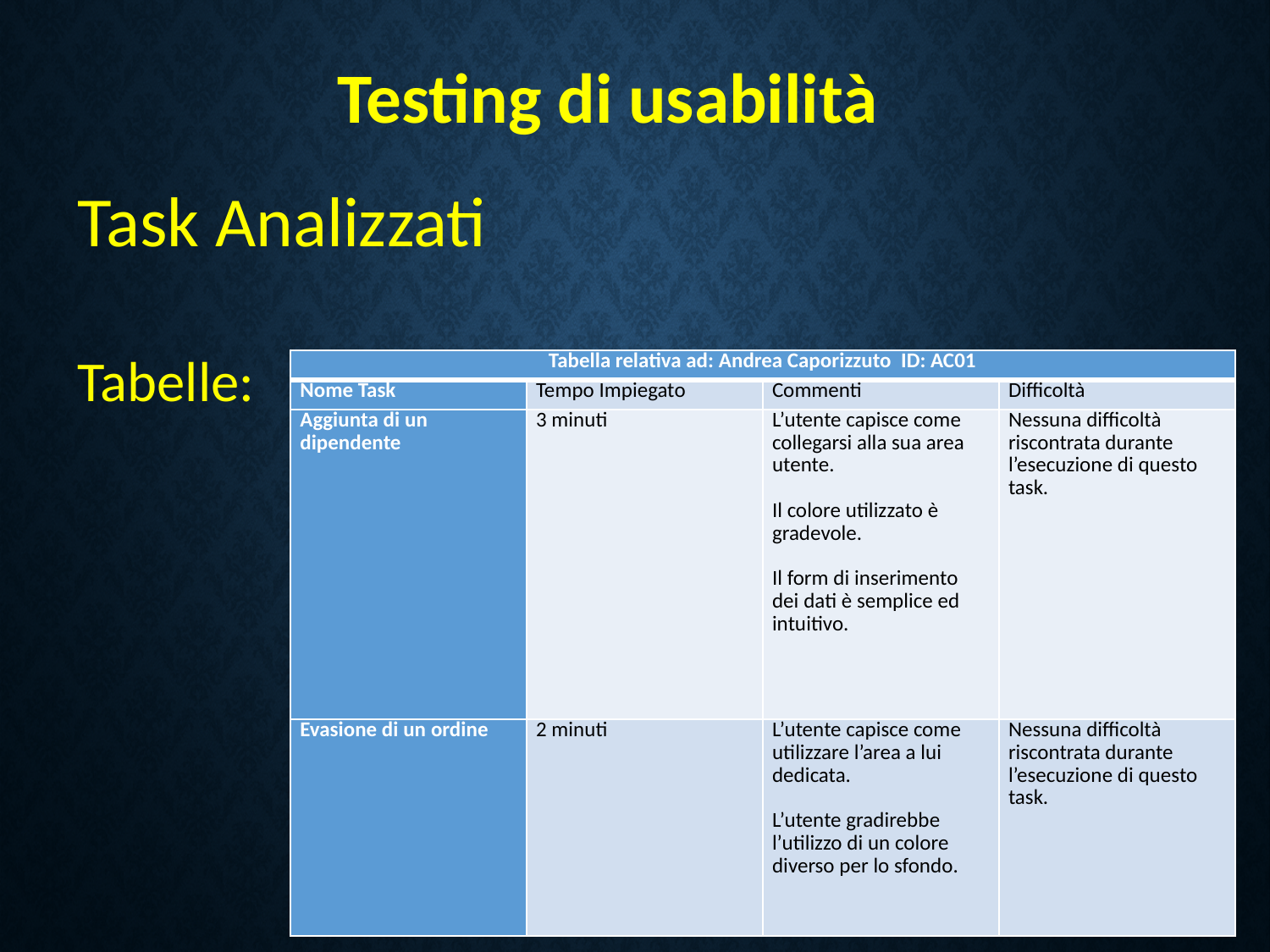

Testing di usabilità
Task Analizzati

Tabelle:
| Tabella relativa ad: Andrea Caporizzuto ID: AC01 |  |  |  |
| --- | --- | --- | --- |
| Nome Task | Tempo Impiegato | Commenti | Difficoltà |
| Aggiunta di un dipendente | 3 minuti | L’utente capisce come collegarsi alla sua area utente.   Il colore utilizzato è gradevole.   Il form di inserimento dei dati è semplice ed intuitivo. | Nessuna difficoltà riscontrata durante l’esecuzione di questo task. |
| Evasione di un ordine | 2 minuti | L’utente capisce come utilizzare l’area a lui dedicata.   L’utente gradirebbe l’utilizzo di un colore diverso per lo sfondo. | Nessuna difficoltà riscontrata durante l’esecuzione di questo task. |